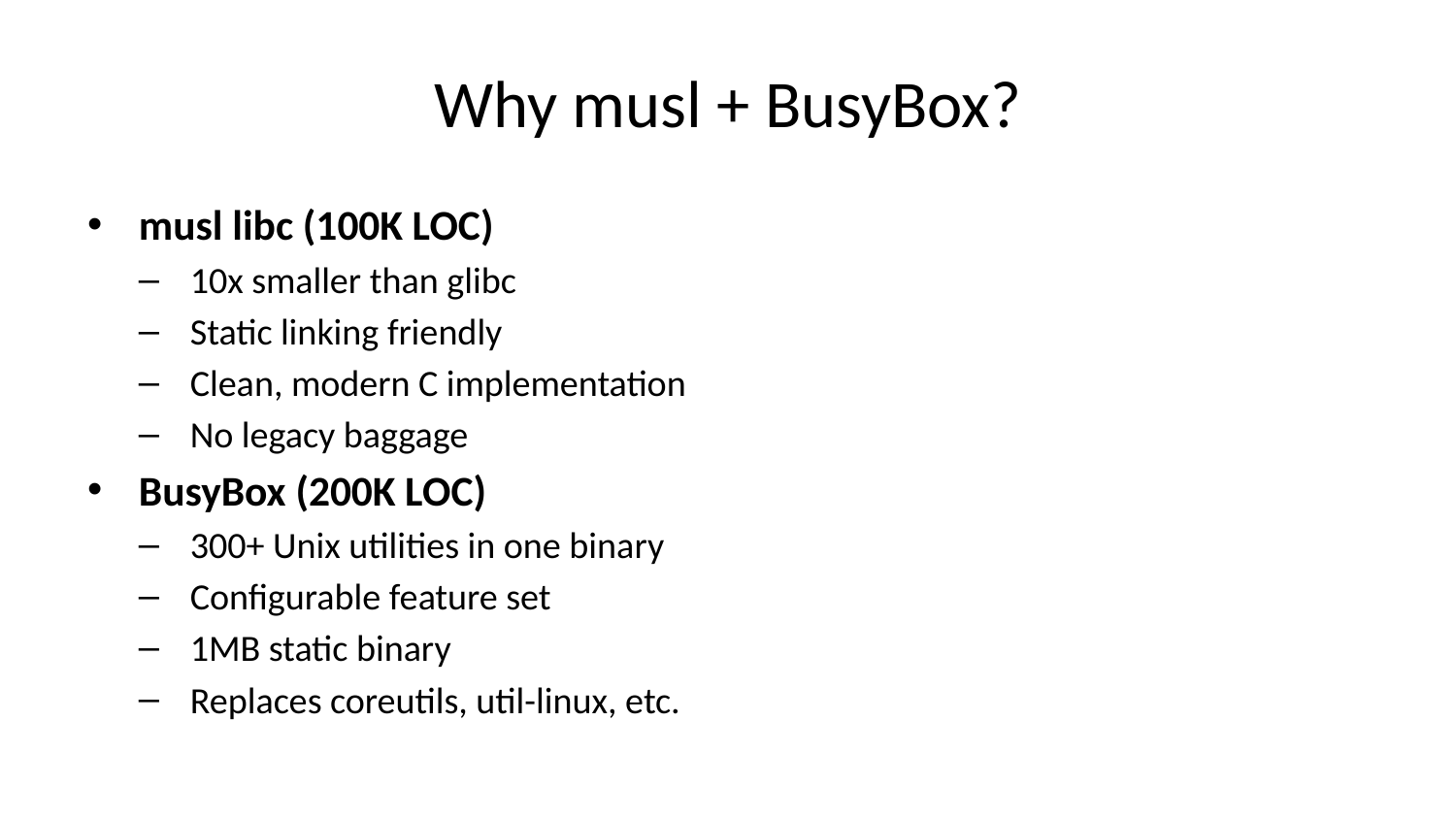

# Why musl + BusyBox?
musl libc (100K LOC)
10x smaller than glibc
Static linking friendly
Clean, modern C implementation
No legacy baggage
BusyBox (200K LOC)
300+ Unix utilities in one binary
Configurable feature set
1MB static binary
Replaces coreutils, util-linux, etc.